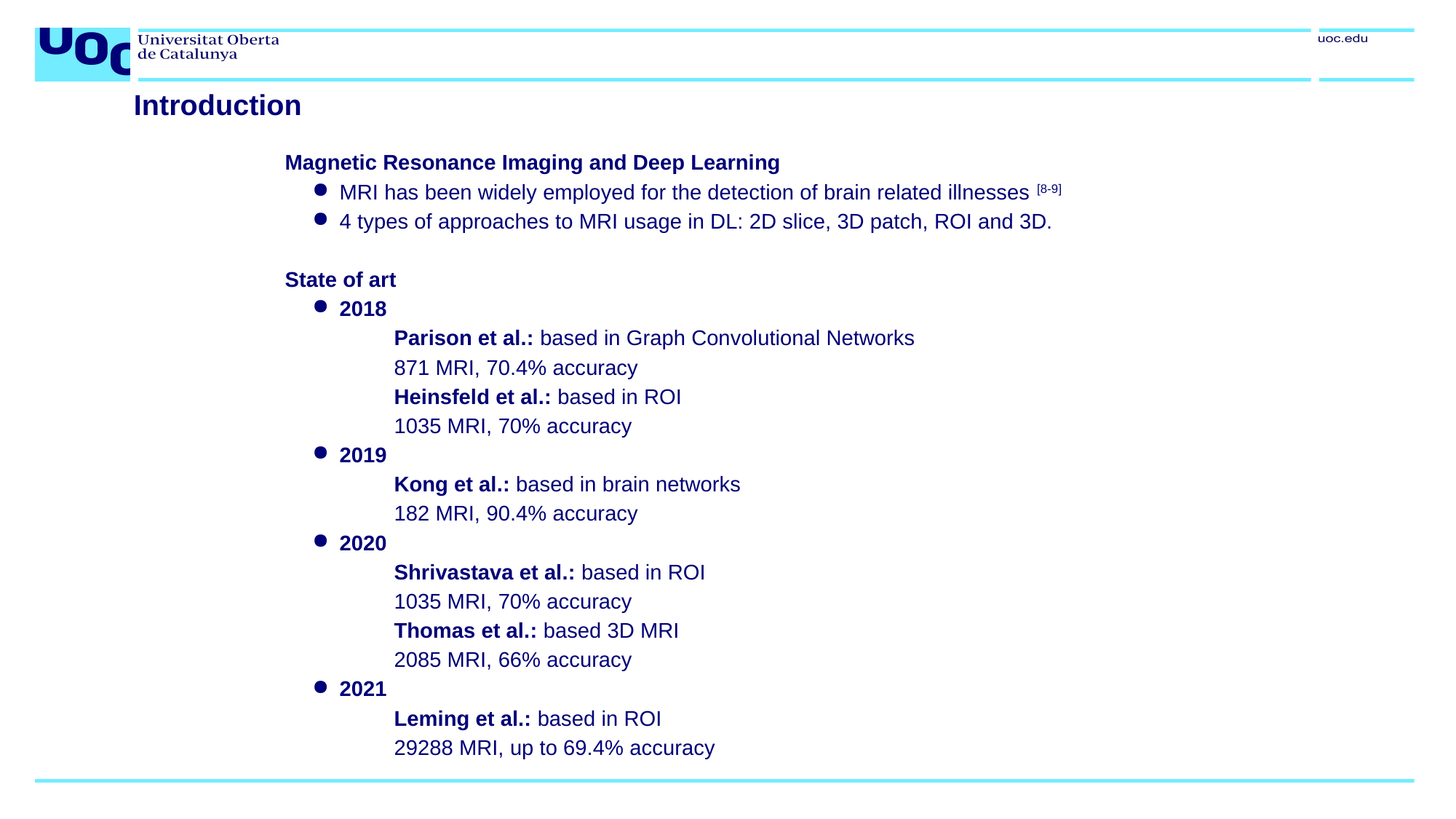

# Introduction
Magnetic Resonance Imaging and Deep Learning
MRI has been widely employed for the detection of brain related illnesses [8-9]
4 types of approaches to MRI usage in DL: 2D slice, 3D patch, ROI and 3D.

State of art
2018
	Parison et al.: based in Graph Convolutional Networks
	871 MRI, 70.4% accuracy
	Heinsfeld et al.: based in ROI
	1035 MRI, 70% accuracy
2019
	Kong et al.: based in brain networks
	182 MRI, 90.4% accuracy
2020
	Shrivastava et al.: based in ROI
	1035 MRI, 70% accuracy
	Thomas et al.: based 3D MRI
	2085 MRI, 66% accuracy
2021
	Leming et al.: based in ROI
	29288 MRI, up to 69.4% accuracy